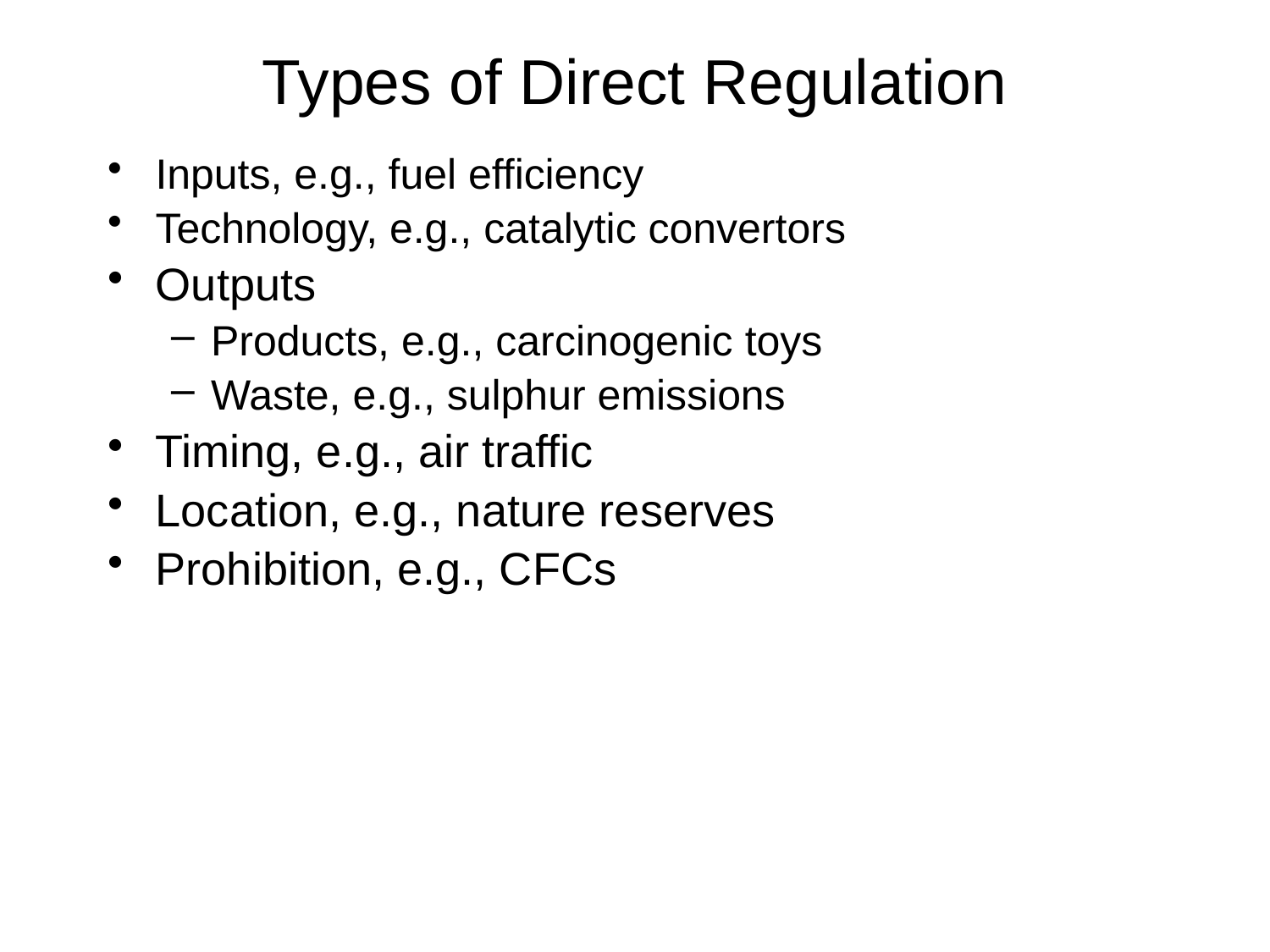

# Types of Direct Regulation
Inputs, e.g., fuel efficiency
Technology, e.g., catalytic convertors
Outputs
Products, e.g., carcinogenic toys
Waste, e.g., sulphur emissions
Timing, e.g., air traffic
Location, e.g., nature reserves
Prohibition, e.g., CFCs